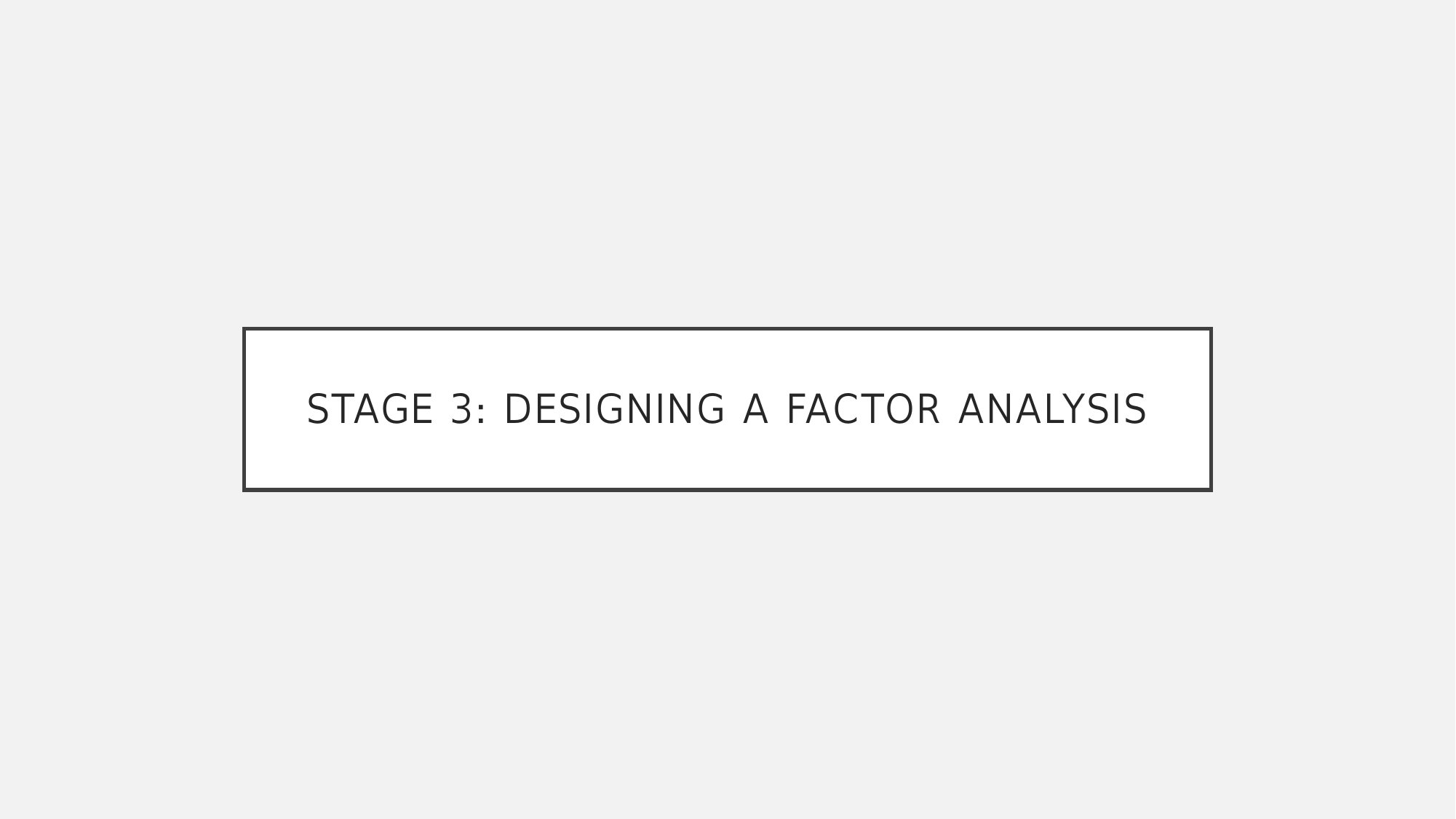

# Stage 3: Designing a factor analysis